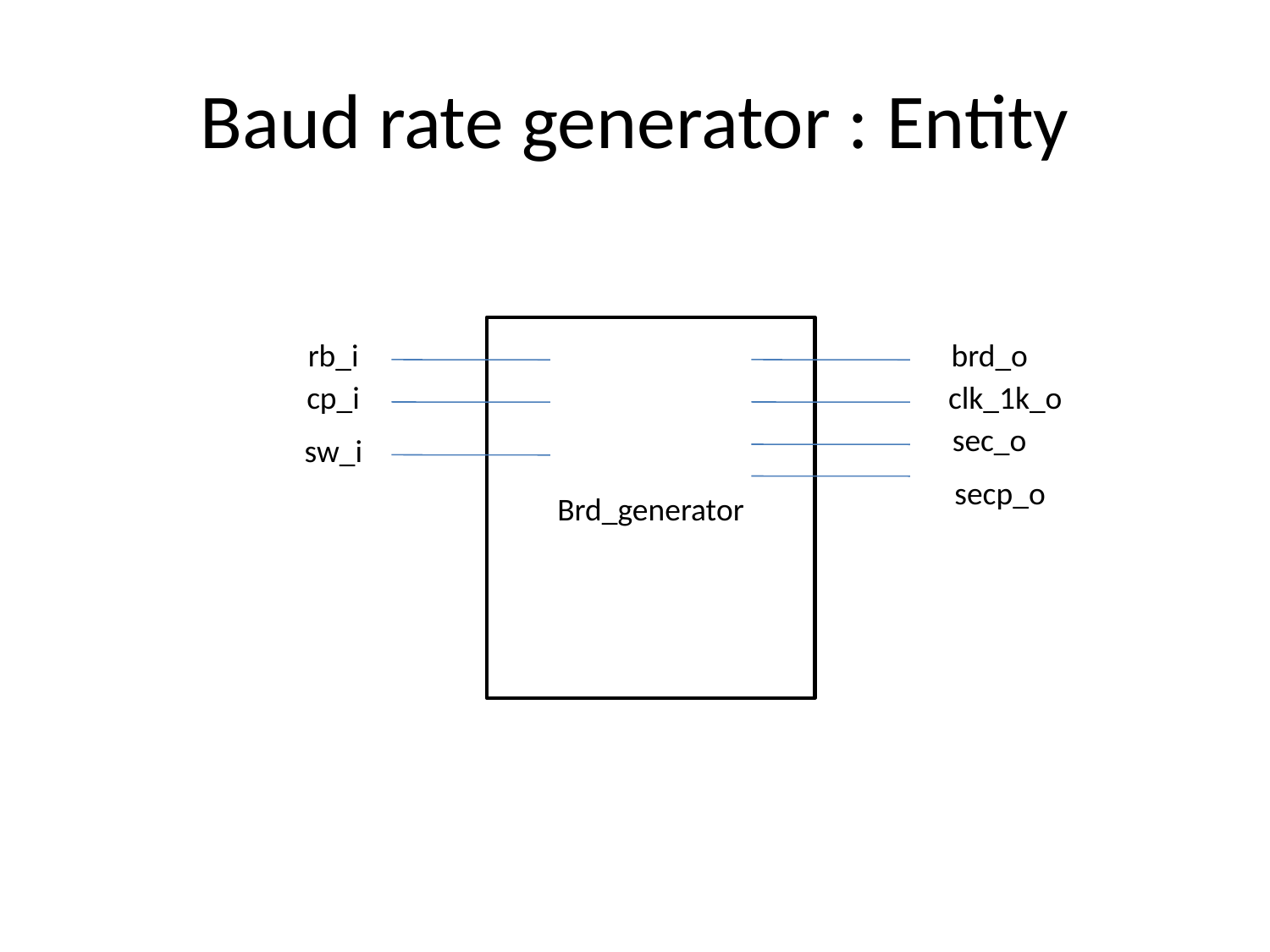

# Baud rate generator : Entity
Brd_generator
rb_i
brd_o
cp_i
clk_1k_o
sec_o
sw_i
secp_o